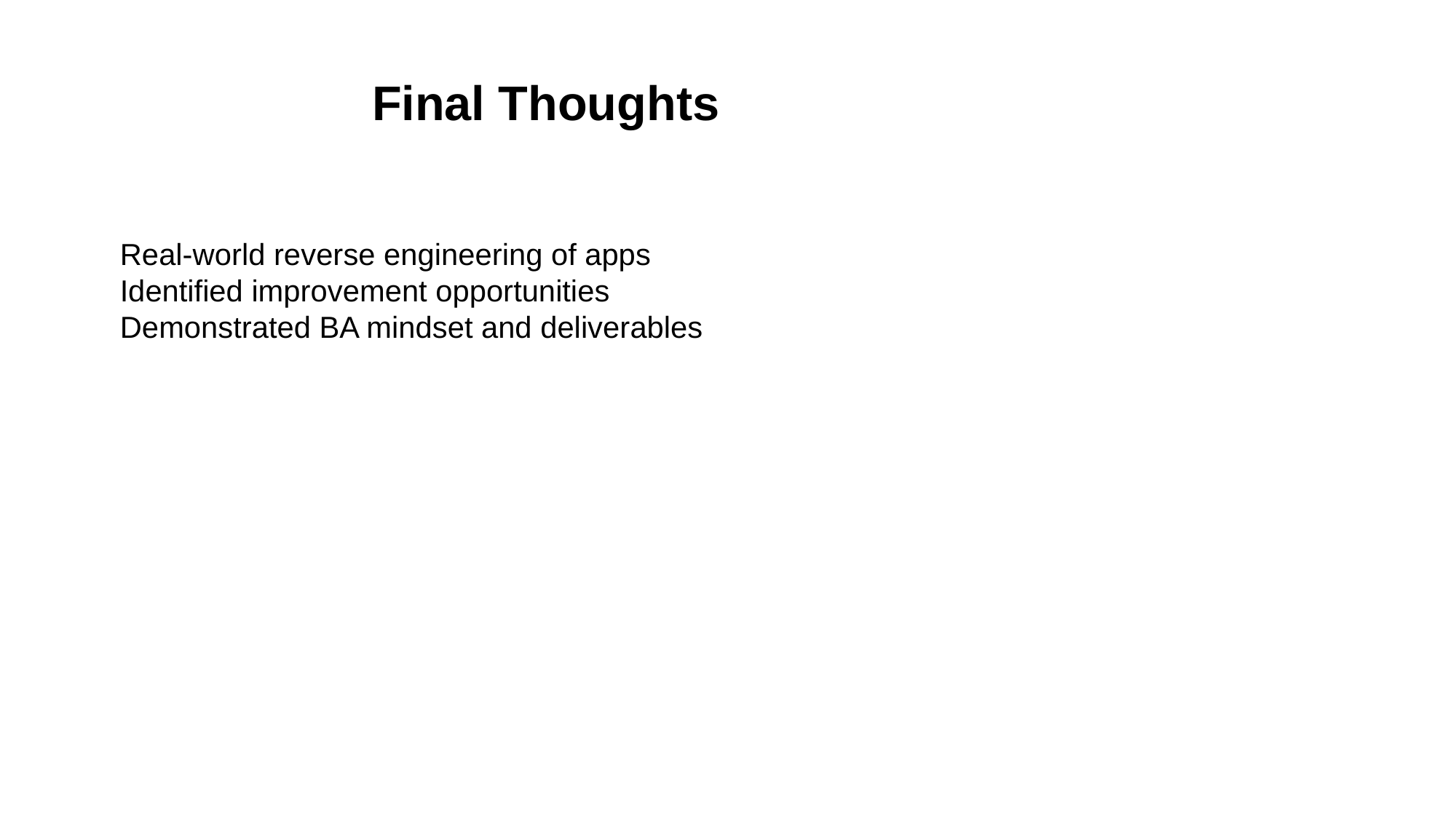

# Final Thoughts

Real-world reverse engineering of apps
Identified improvement opportunities
Demonstrated BA mindset and deliverables